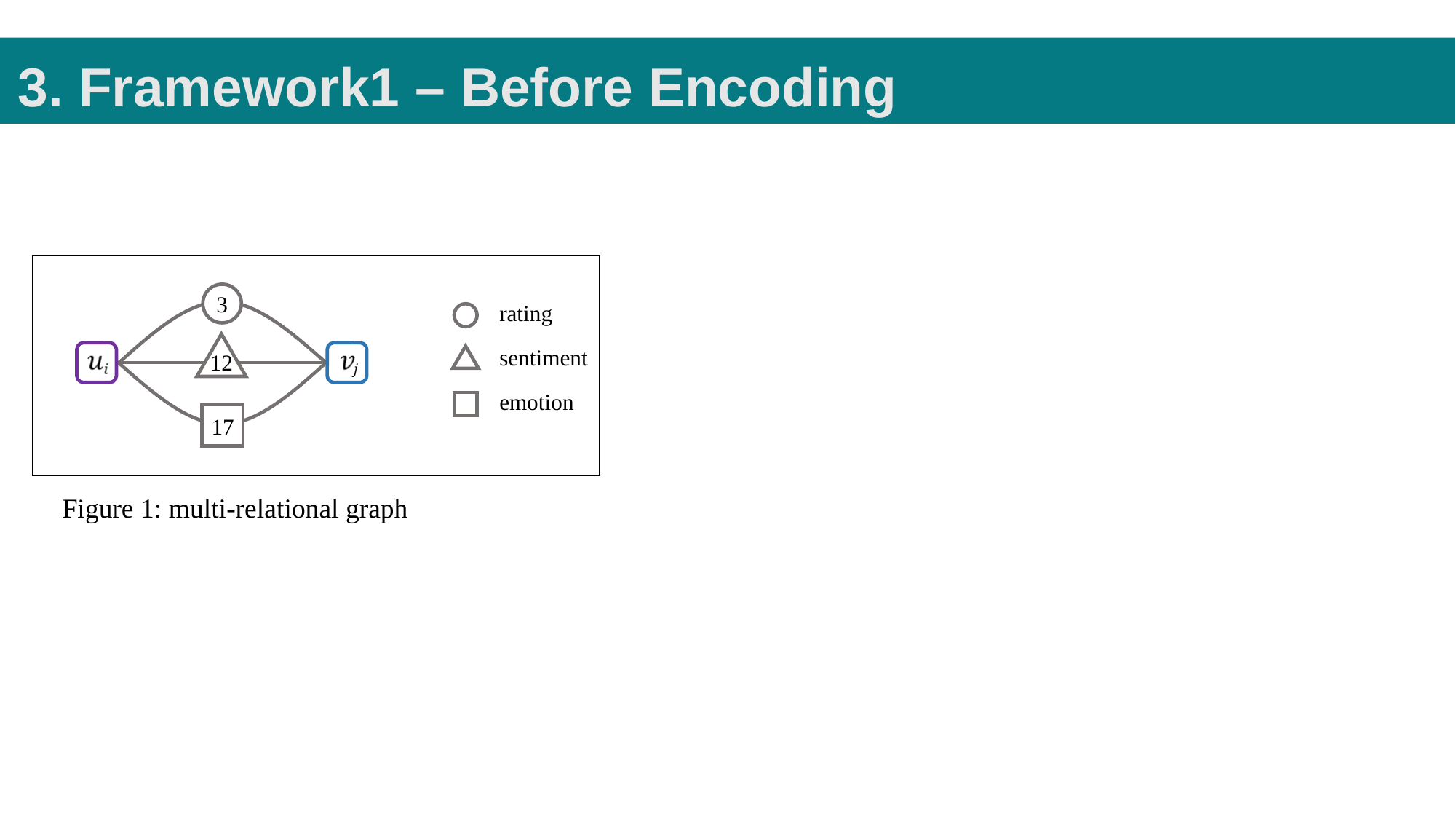

3. Framework1 – Before Encoding

3
rating

sentiment

12

emotion

17
Figure 1: multi-relational graph